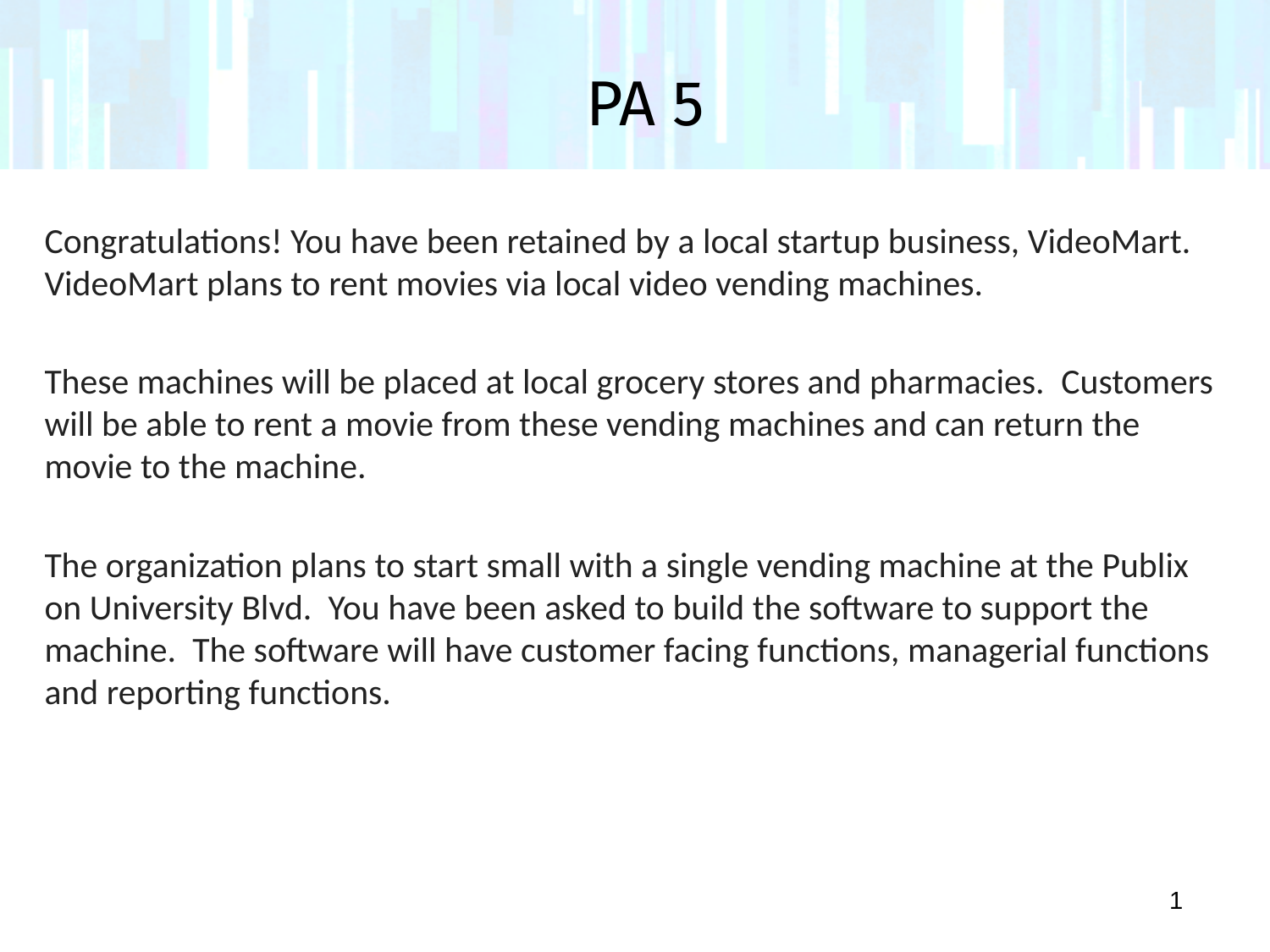

# PA 5
Congratulations! You have been retained by a local startup business, VideoMart.  VideoMart plans to rent movies via local video vending machines.

These machines will be placed at local grocery stores and pharmacies.  Customers will be able to rent a movie from these vending machines and can return the movie to the machine.

The organization plans to start small with a single vending machine at the Publix on University Blvd.  You have been asked to build the software to support the machine.  The software will have customer facing functions, managerial functions and reporting functions.
1